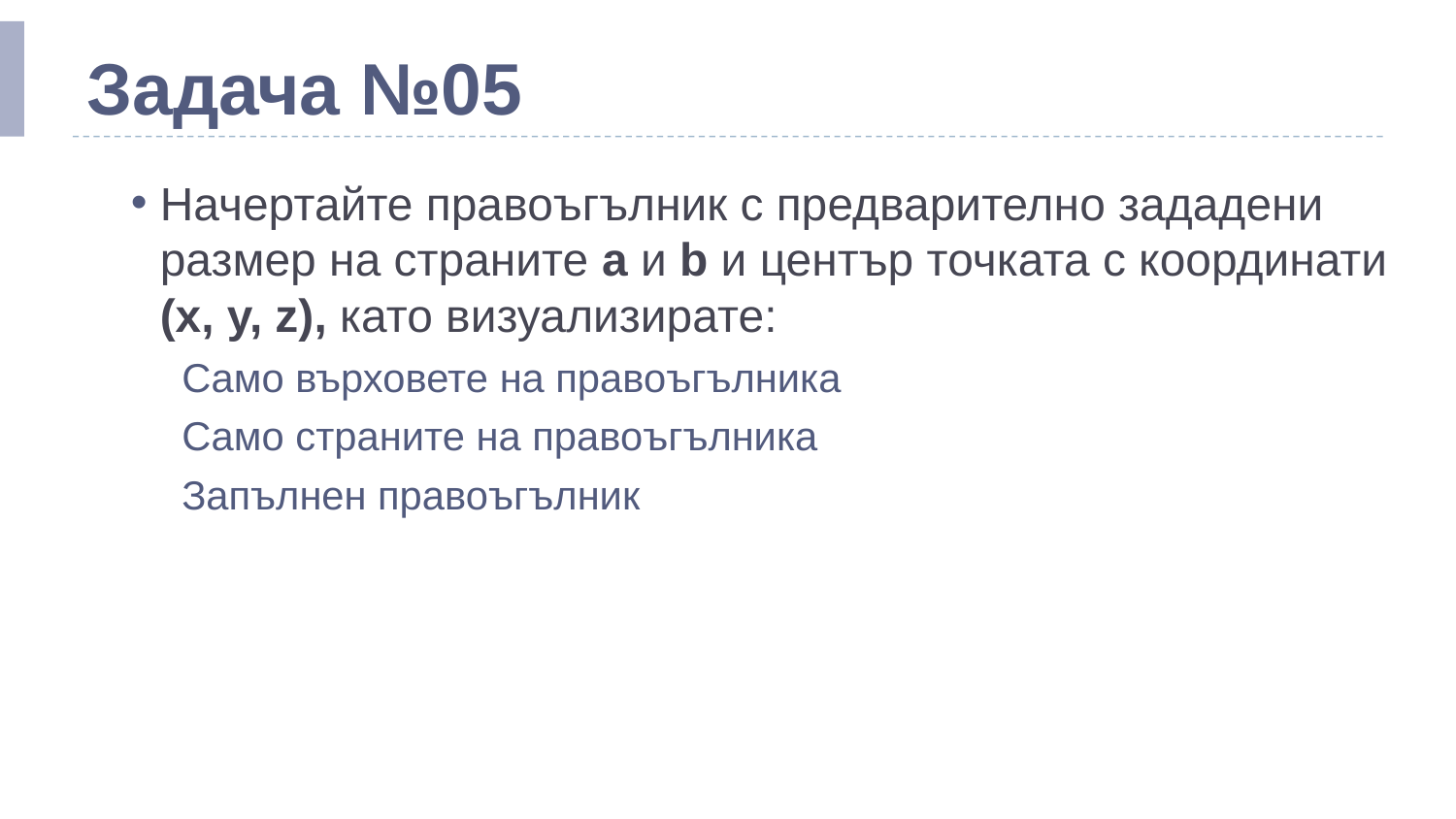

# Задача №05
Начертайте правоъгълник с предварително зададени размер на страните a и b и център точката с координати (x, y, z), като визуализирате:
Само върховете на правоъгълника
Само страните на правоъгълника
Запълнен правоъгълник